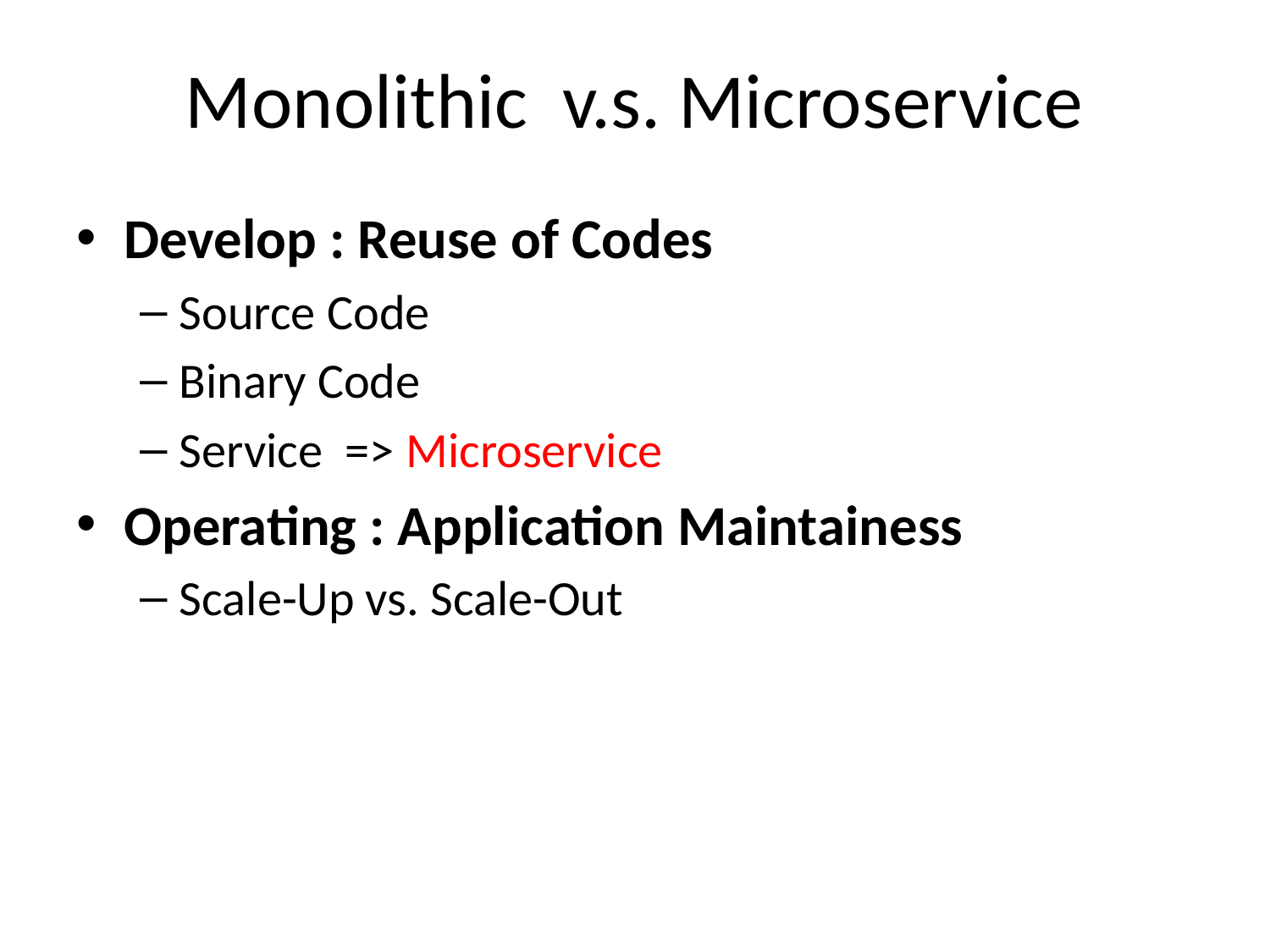

# Monolithic  v.s. Microservice
Develop : Reuse of Codes
Source Code
Binary Code
Service  => Microservice
Operating : Application Maintainess
Scale-Up vs. Scale-Out